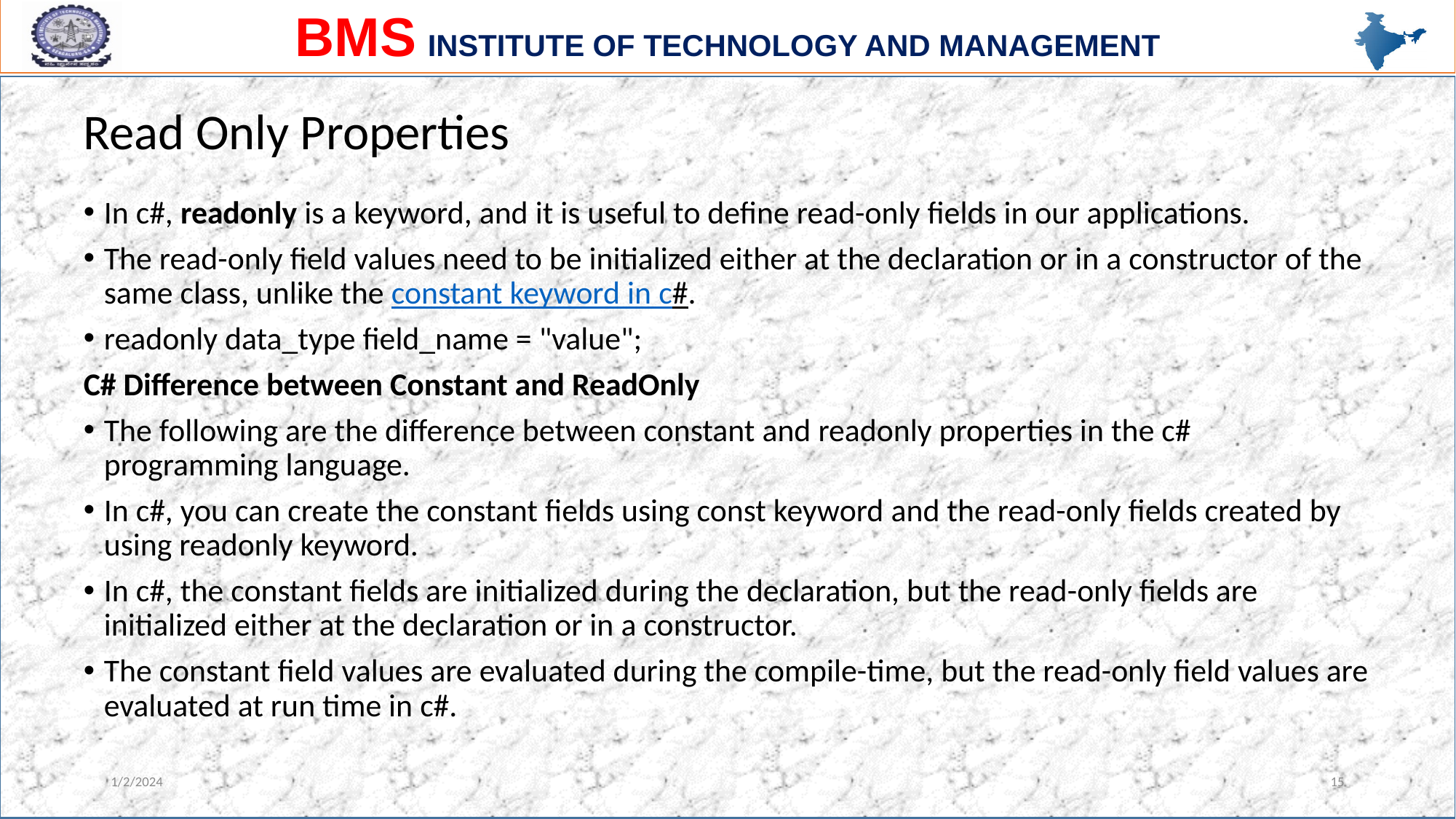

# Read Only Properties
In c#, readonly is a keyword, and it is useful to define read-only fields in our applications.
The read-only field values need to be initialized either at the declaration or in a constructor of the same class, unlike the constant keyword in c#.
readonly data_type field_name = "value";
C# Difference between Constant and ReadOnly
The following are the difference between constant and readonly properties in the c# programming language.
In c#, you can create the constant fields using const keyword and the read-only fields created by using readonly keyword.
In c#, the constant fields are initialized during the declaration, but the read-only fields are initialized either at the declaration or in a constructor.
The constant field values are evaluated during the compile-time, but the read-only field values are evaluated at run time in c#.
1/2/2024
15